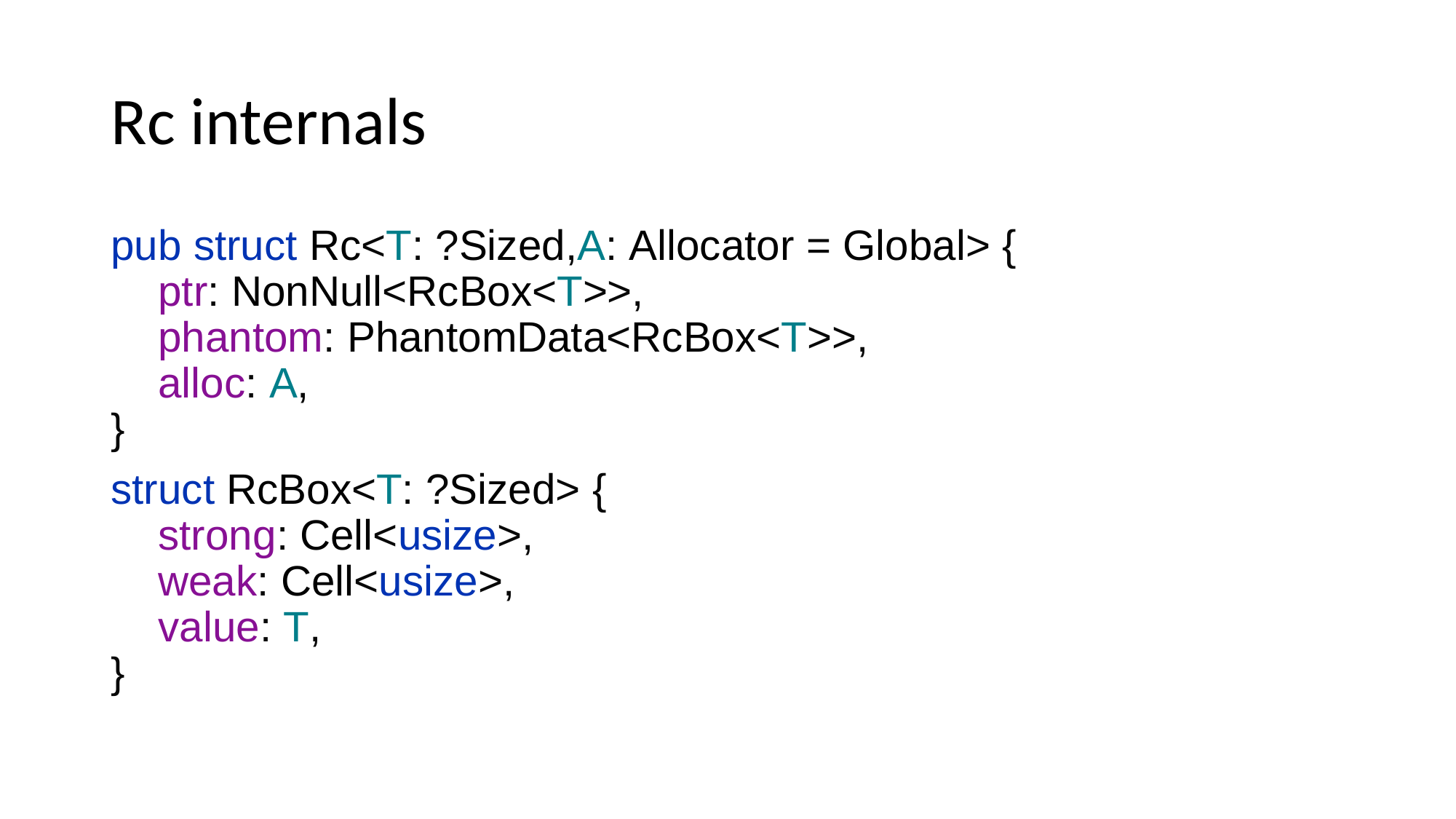

# Rc internals
pub struct Rc<T: ?Sized,A: Allocator = Global> {
    ptr: NonNull<RcBox<T>>,
    phantom: PhantomData<RcBox<T>>,
    alloc: A,
}
struct RcBox<T: ?Sized> {
    strong: Cell<usize>,
    weak: Cell<usize>,
    value: T,
}